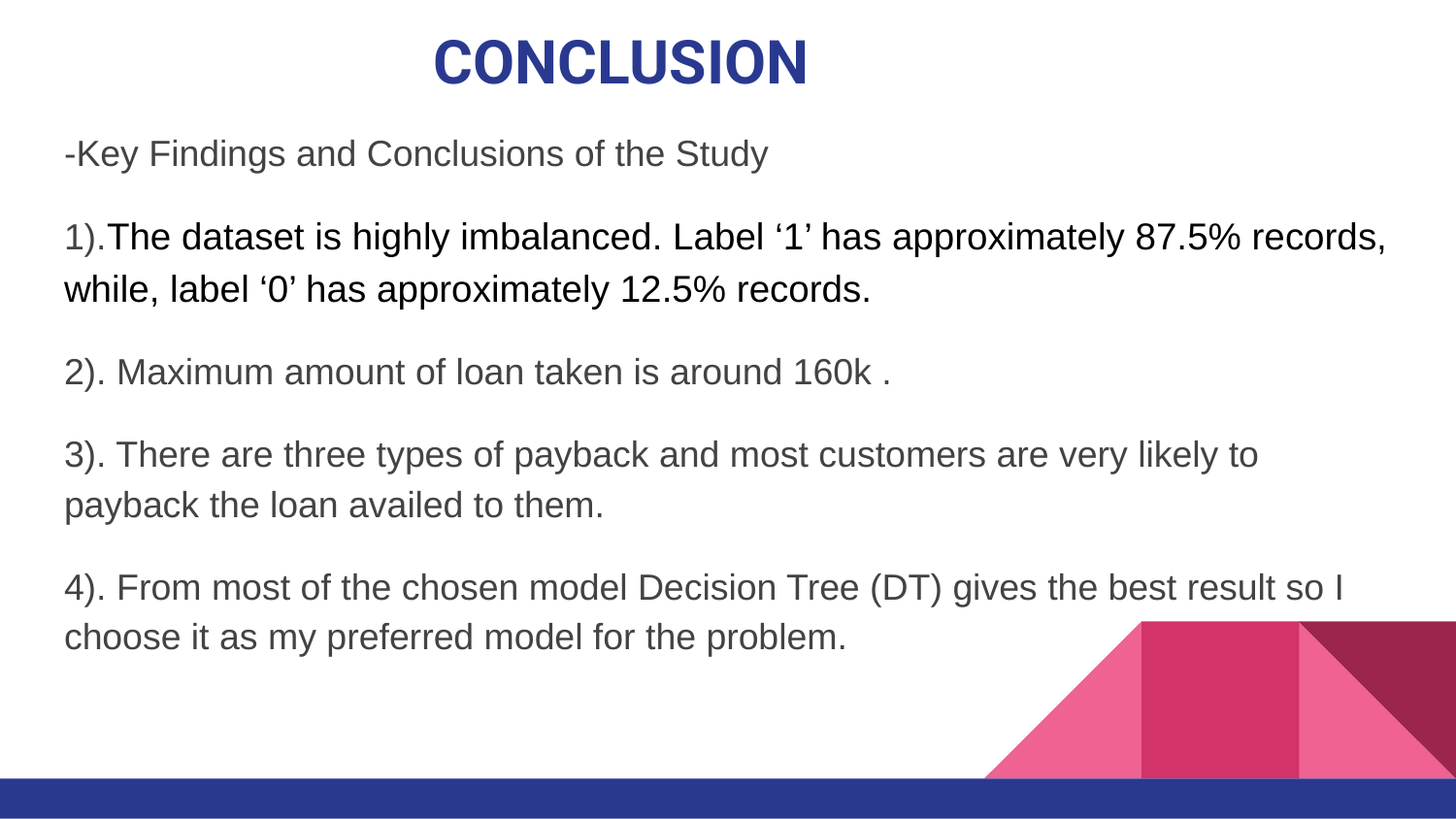

# CONCLUSION
-Key Findings and Conclusions of the Study
1).The dataset is highly imbalanced. Label ‘1’ has approximately 87.5% records, while, label ‘0’ has approximately 12.5% records.
2). Maximum amount of loan taken is around 160k .
3). There are three types of payback and most customers are very likely to payback the loan availed to them.
4). From most of the chosen model Decision Tree (DT) gives the best result so I choose it as my preferred model for the problem.